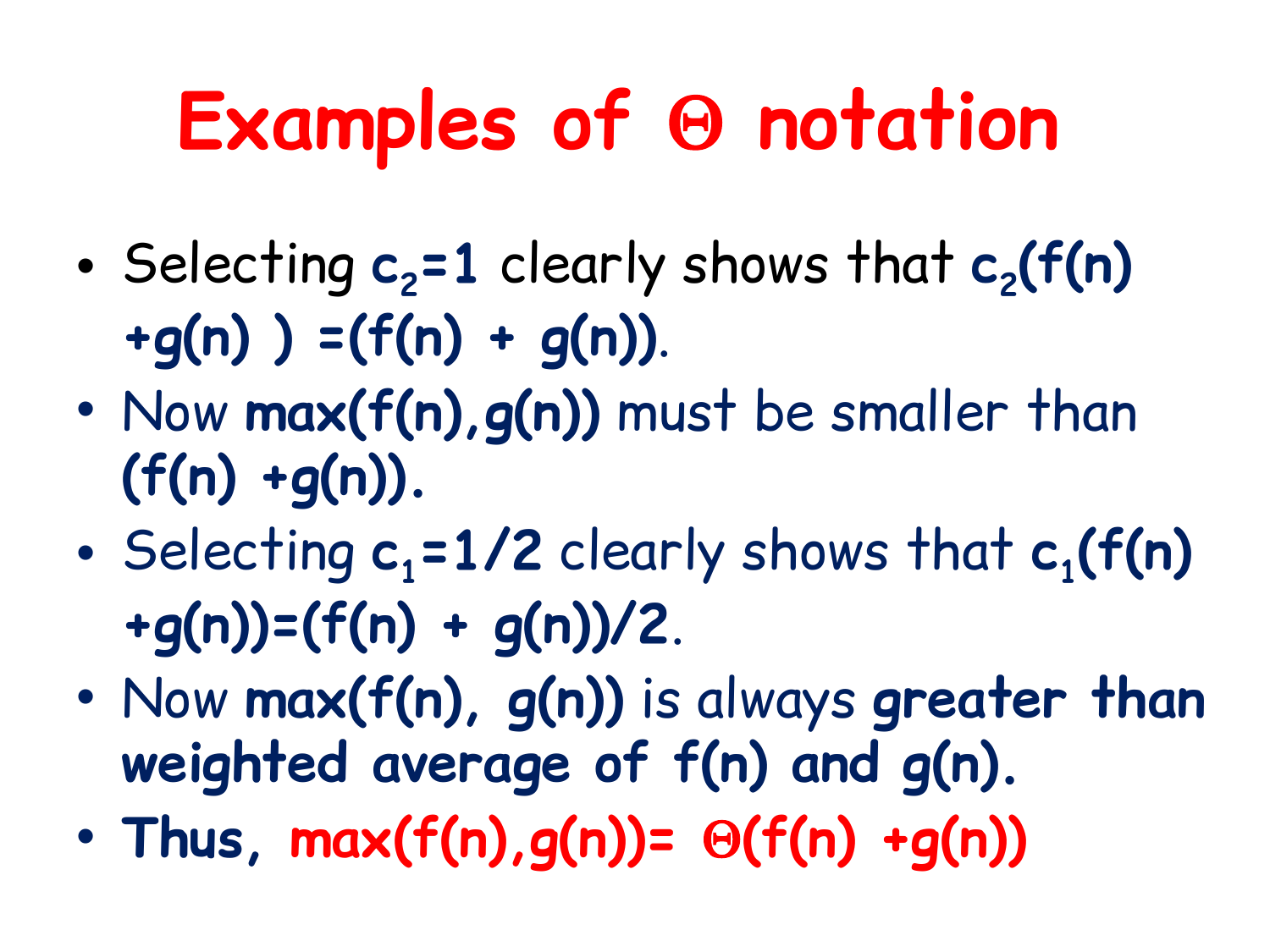

# Examples of Θ notation
Selecting c2=1 clearly shows that c2(f(n) +g(n) ) =(f(n) + g(n)).
Now max(f(n),g(n)) must be smaller than (f(n) +g(n)).
Selecting c1=1/2 clearly shows that c1(f(n) +g(n))=(f(n) + g(n))/2.
Now max(f(n), g(n)) is always greater than weighted average of f(n) and g(n).
Thus, max(f(n),g(n))= Θ(f(n) +g(n))